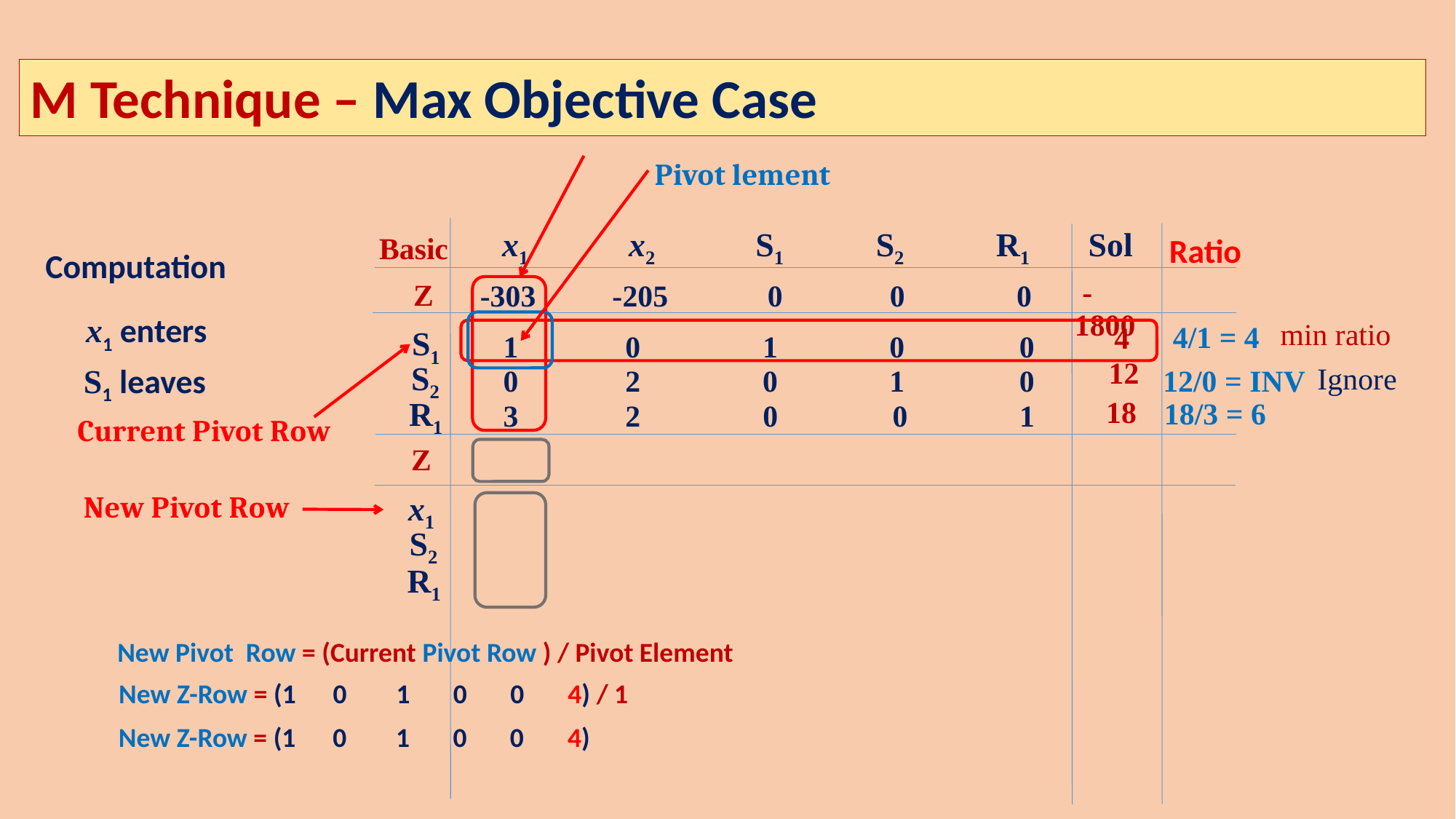

M Technique – Max Objective Case
Pivot lement
    x1            x2            S1           S2           R1       Sol
Ratio
Basic
Computation
-303          -205             0              0               0
 -1800
Z

x1 enters

 min ratio
 4/1 = 4
 4
 S1
 1              0                1               0               0
 12

 S2
S1 leaves
 0              2                0               1               0
 Ignore
12/0 = INV
R1
 18

 3              2                0               0               1
 18/3 = 6
Current Pivot Row
Z

New Pivot Row
 x1

 S2
R1
New Pivot  Row = (Current Pivot Row ) / Pivot Element
New Z-Row = (1      0        1       0       0       4) / 1
New Z-Row = (1      0        1       0       0       4)